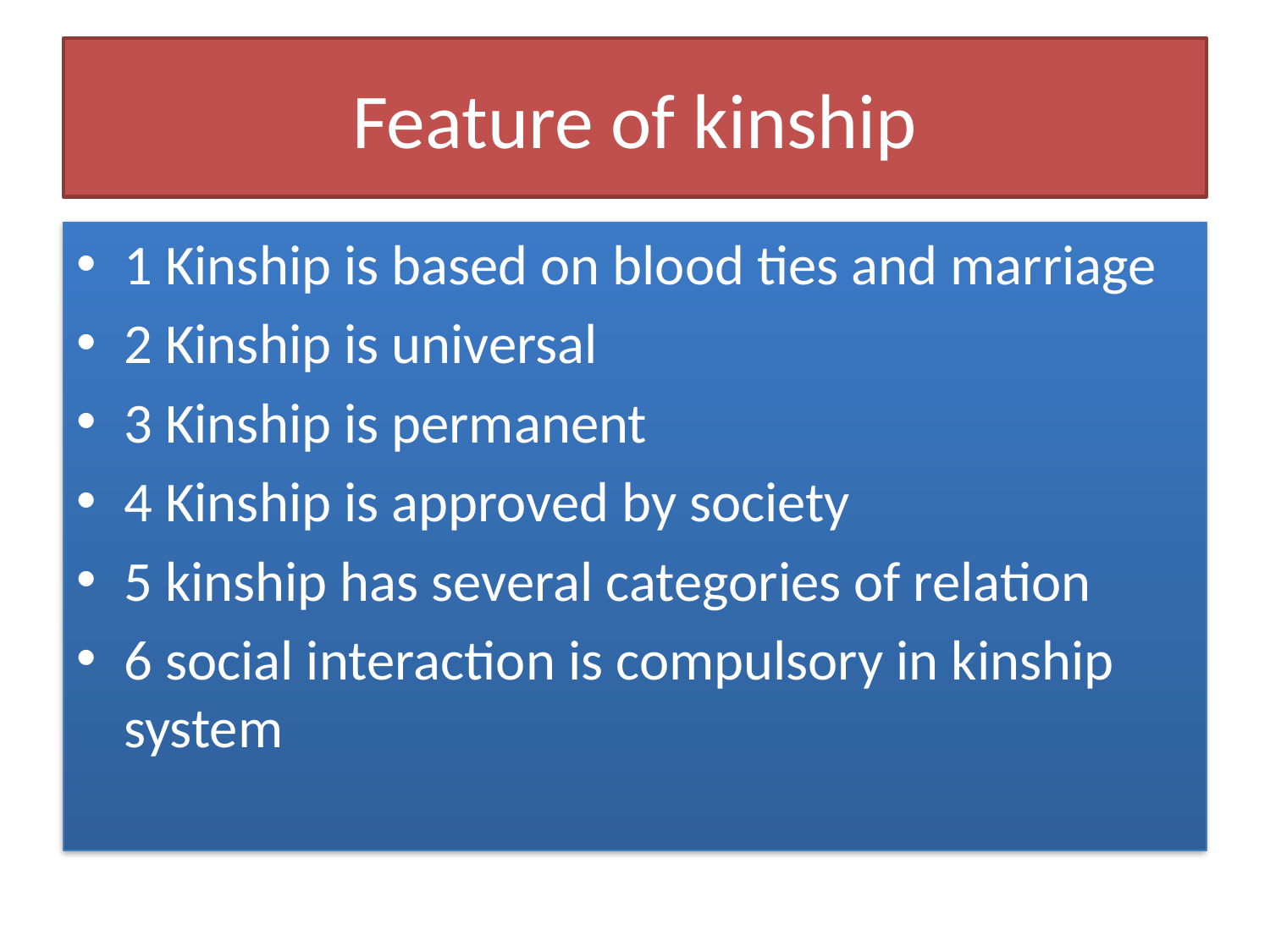

# Feature of kinship
1 Kinship is based on blood ties and marriage
2 Kinship is universal
3 Kinship is permanent
4 Kinship is approved by society
5 kinship has several categories of relation
6 social interaction is compulsory in kinship system